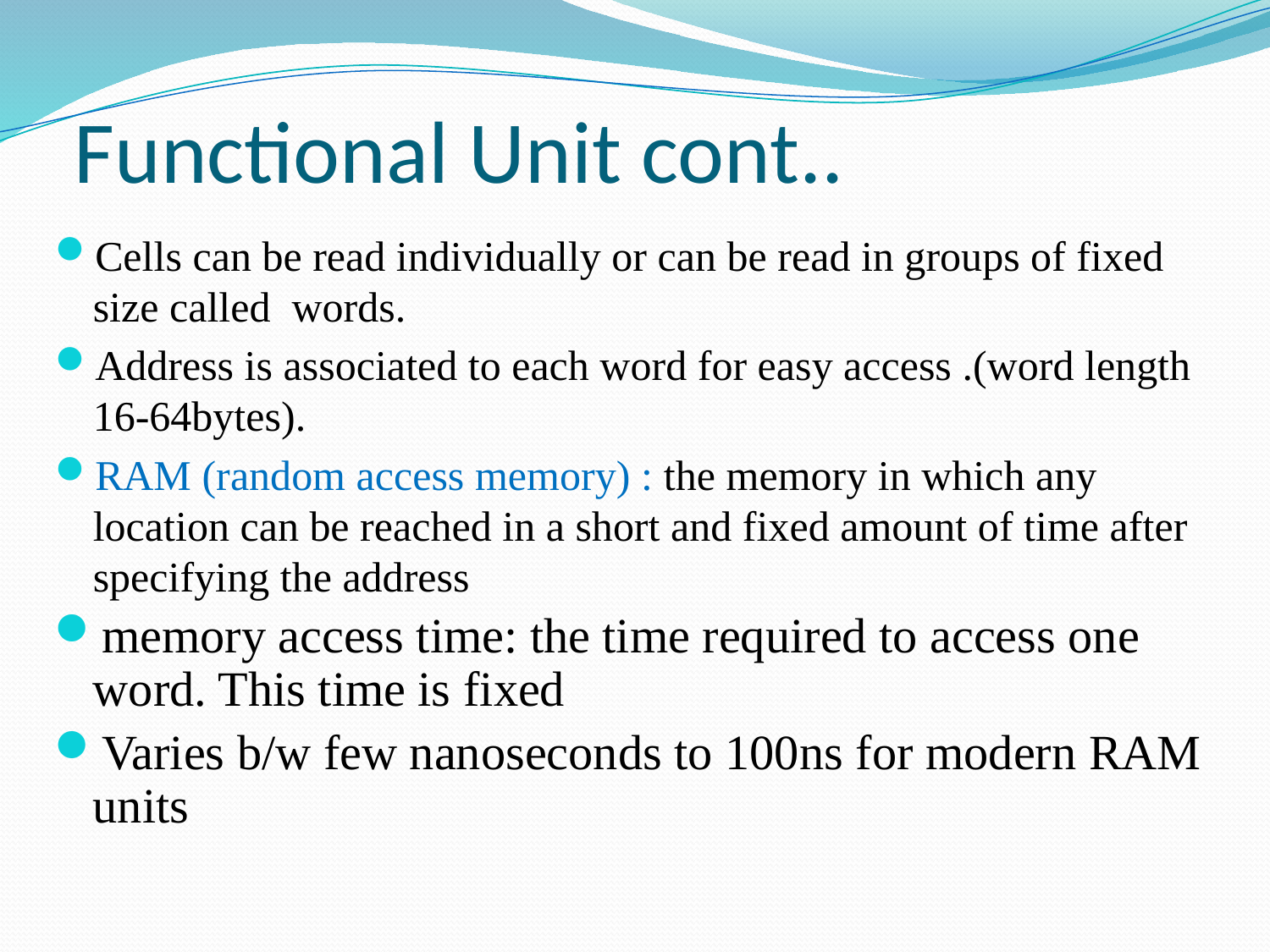

# Functional Unit cont..
Cells can be read individually or can be read in groups of fixed size called  words.
Address is associated to each word for easy access .(word length 16-64bytes).
RAM (random access memory) : the memory in which any location can be reached in a short and fixed amount of time after specifying the address
memory access time: the time required to access one word. This time is fixed
Varies b/w few nanoseconds to 100ns for modern RAM units